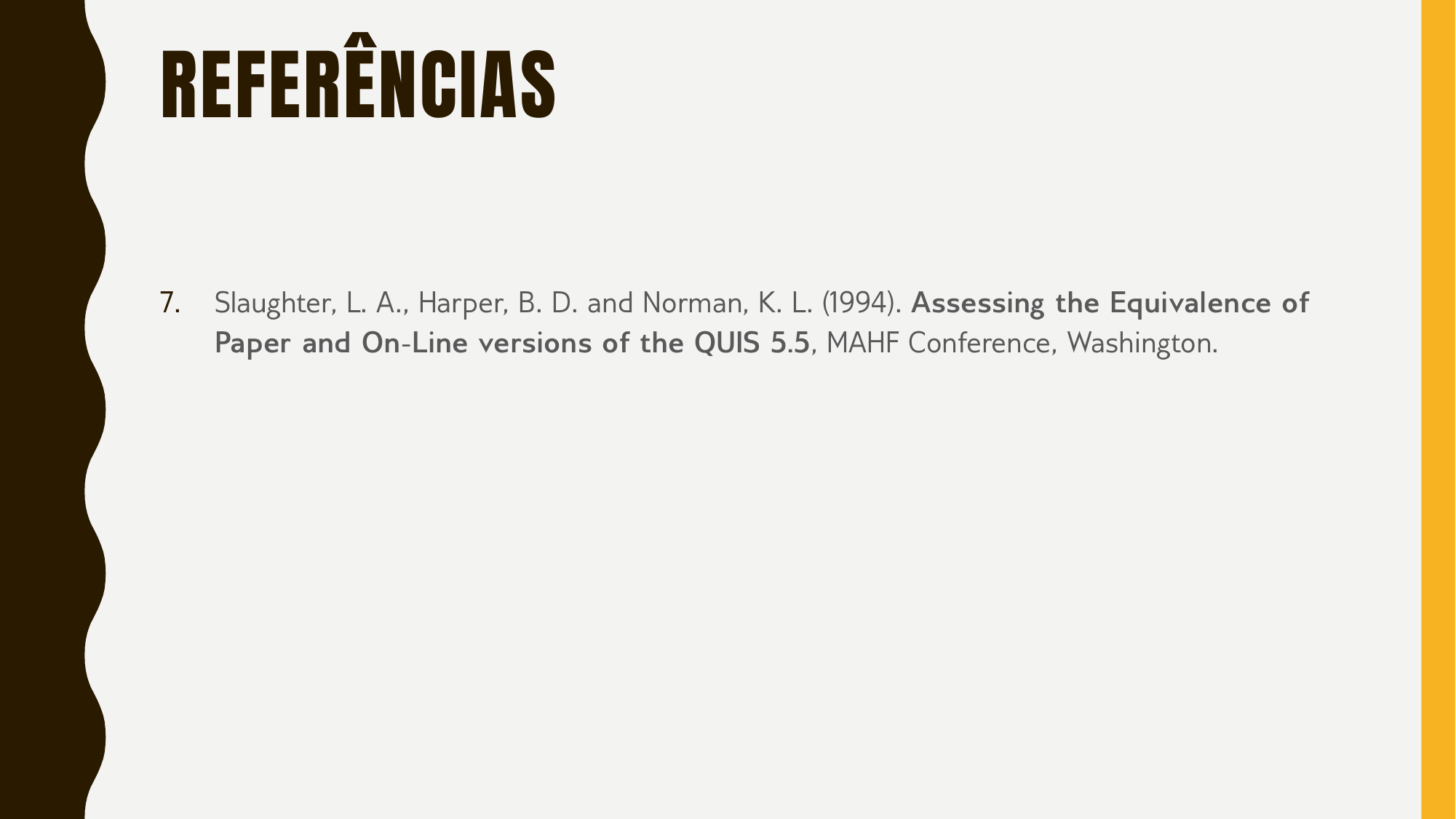

# Referências
Slaughter, L. A., Harper, B. D. and Norman, K. L. (1994). Assessing the Equivalence of Paper and On-Line versions of the QUIS 5.5, MAHF Conference, Washington.